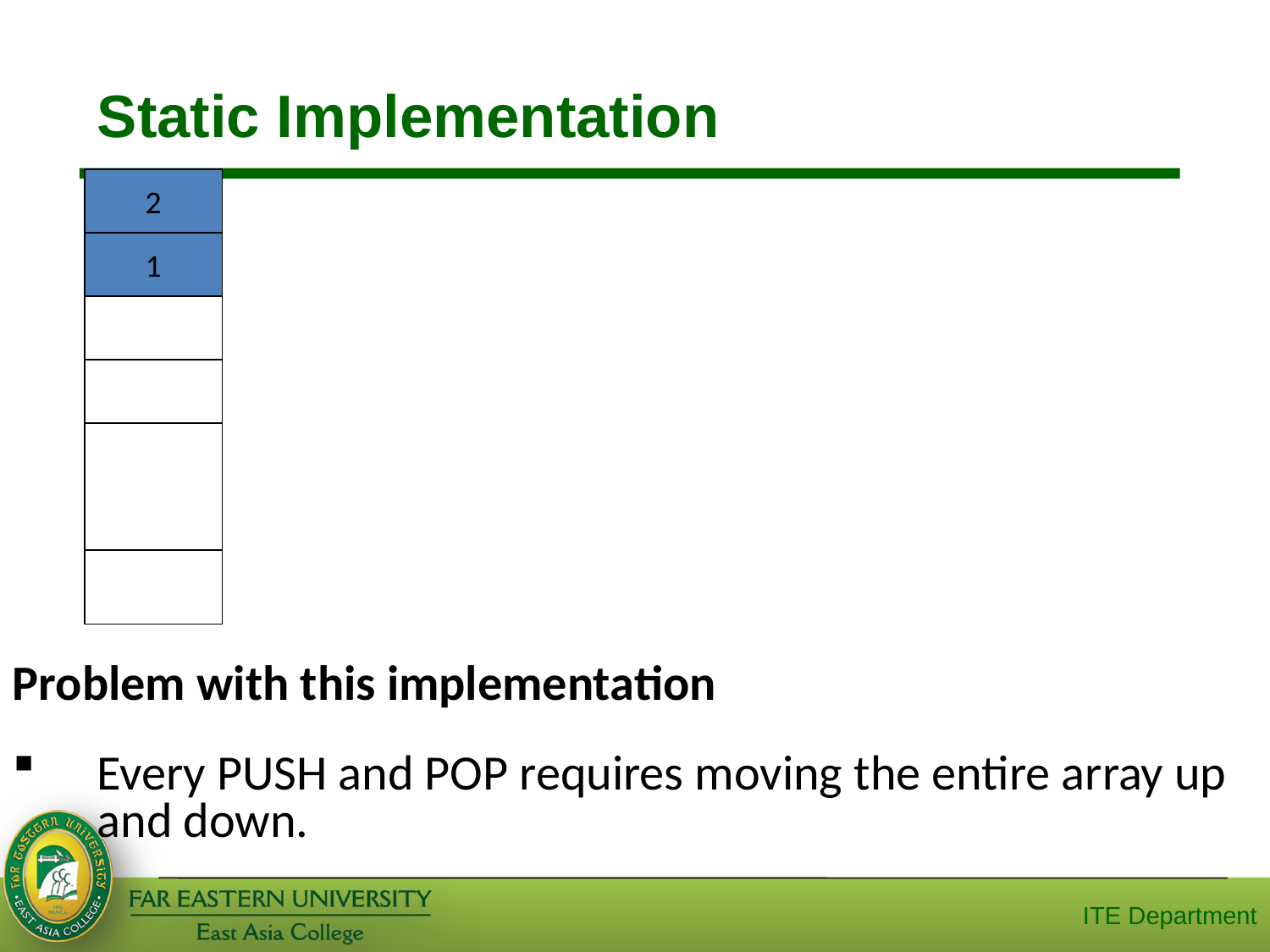

# Static Implementation

1
2
1
3
2
1
2
1

Problem with this implementation

Every PUSH and POP requires moving the entire array up and down.